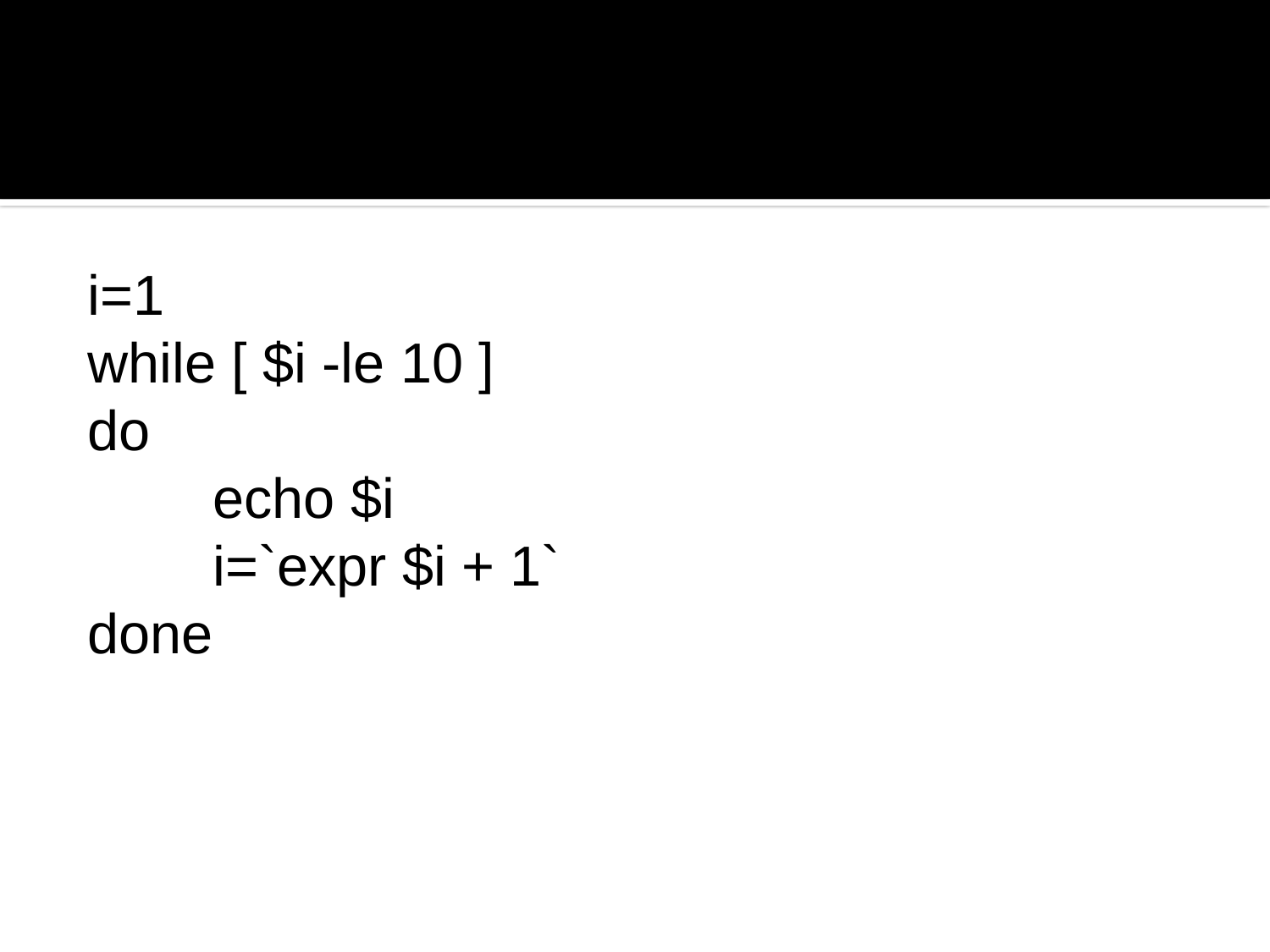

#
i=1
while [ $i -le 10 ]
do
        echo $i
        i=`expr $i + 1`
done